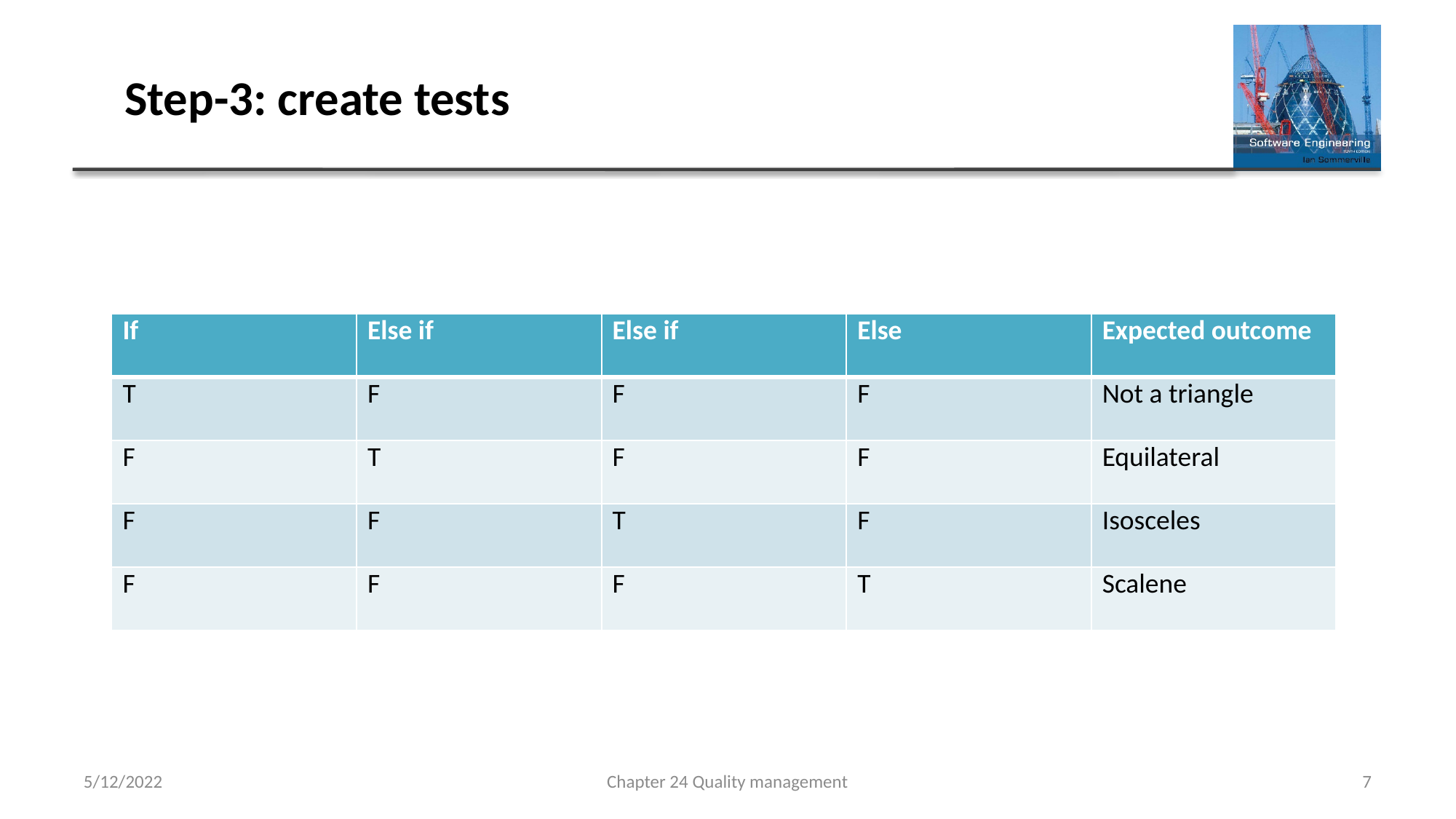

Step-3: create tests
| If | Else if | Else if | Else | Expected outcome |
| --- | --- | --- | --- | --- |
| T | F | F | F | Not a triangle |
| F | T | F | F | Equilateral |
| F | F | T | F | Isosceles |
| F | F | F | T | Scalene |
5/12/2022
Chapter 24 Quality management
7